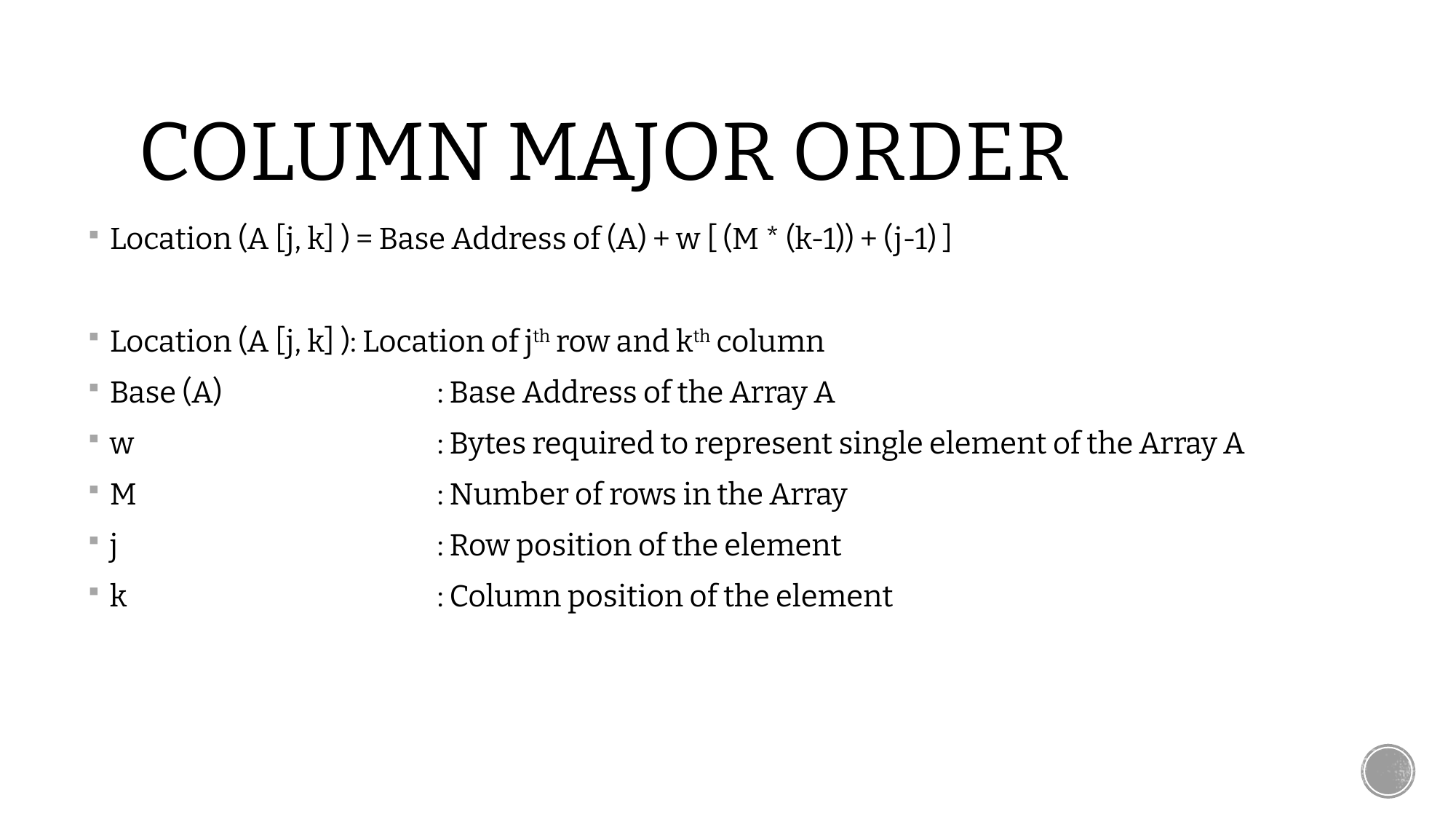

# Column Major Order
Location (A [j, k] ) = Base Address of (A) + w [ (M * (k-1)) + (j-1) ]

Location (A [j, k] ): Location of jth row and kth column
Base (A) 		: Base Address of the Array A
w			: Bytes required to represent single element of the Array A
M			: Number of rows in the Array
j			: Row position of the element
k			: Column position of the element